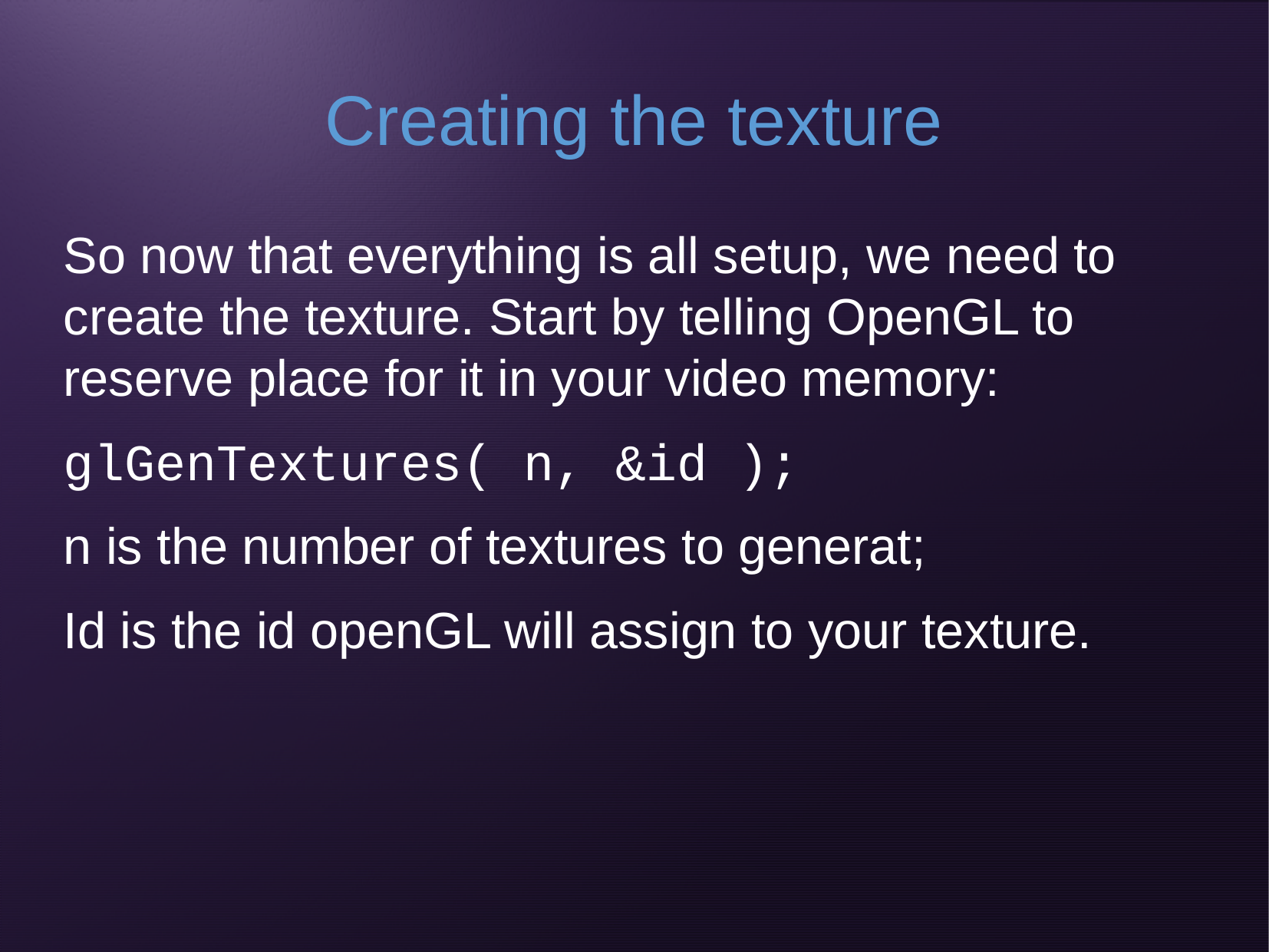

Creating the texture
So now that everything is all setup, we need to create the texture. Start by telling OpenGL to reserve place for it in your video memory:
glGenTextures( n, &id );
n is the number of textures to generat;
Id is the id openGL will assign to your texture.